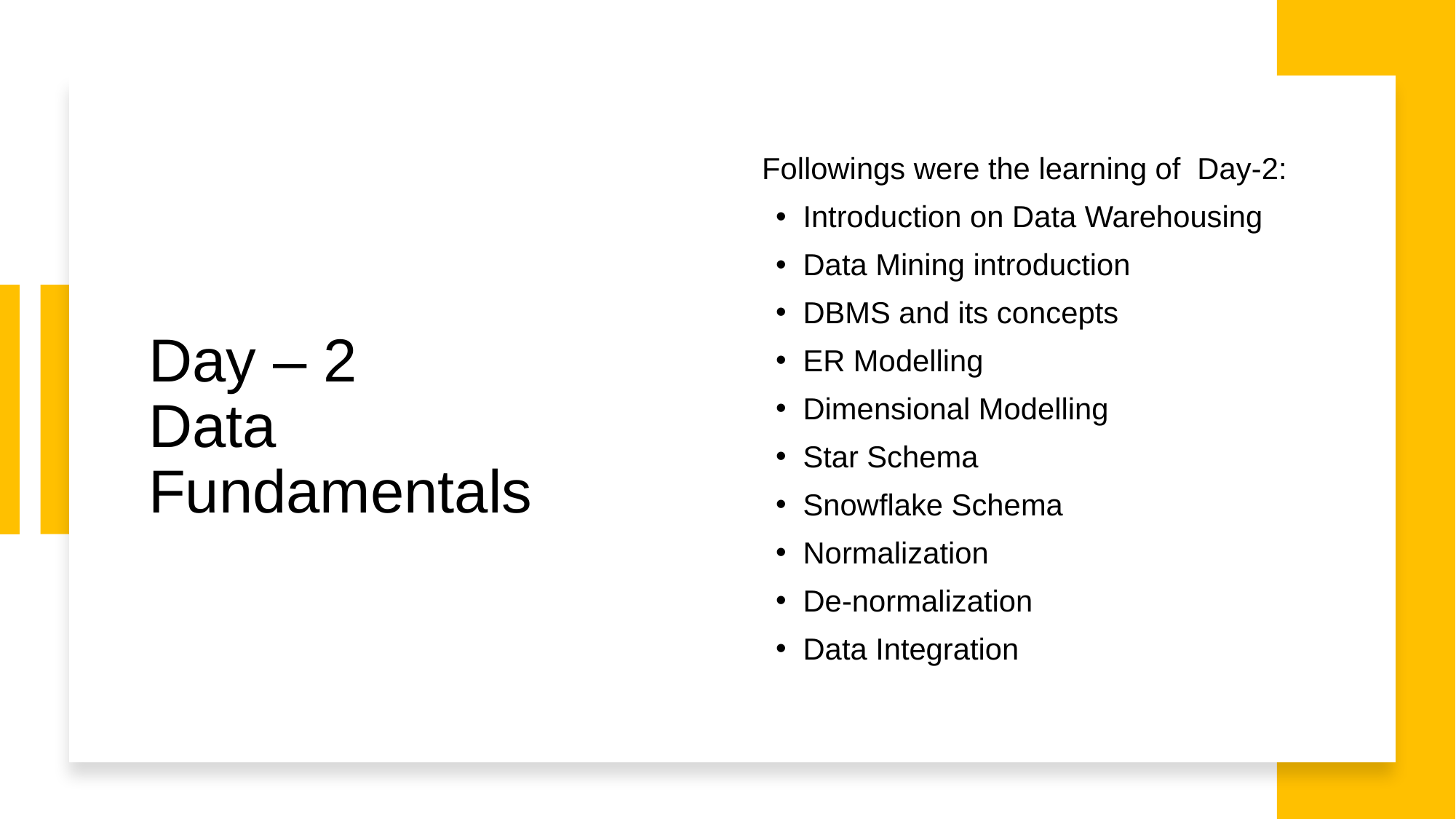

# Day – 2 Data Fundamentals
Followings were the learning of  Day-2:
Introduction on Data Warehousing
Data Mining introduction
DBMS and its concepts
ER Modelling
Dimensional Modelling
Star Schema
Snowflake Schema
Normalization
De-normalization
Data Integration